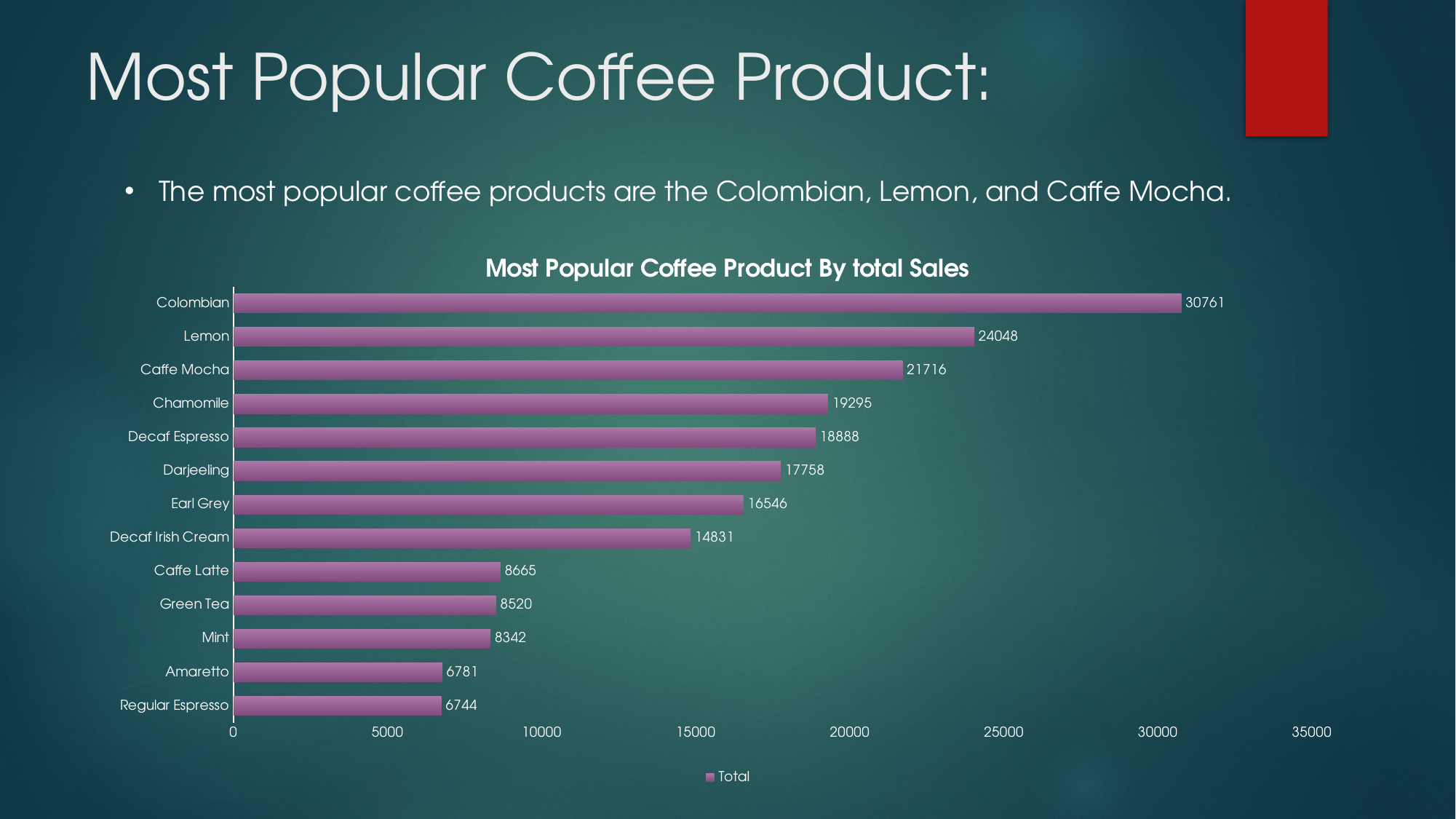

# Most Popular Coffee Product:
The most popular coffee products are the Colombian, Lemon, and Caffe Mocha.

### Chart: Most Popular Coffee Product By total Sales

| Category | Total |
|---|---|
| Regular Espresso | 6744.0 |
| Amaretto | 6781.0 |
| Mint | 8342.0 |
| Green Tea | 8520.0 |
| Caffe Latte | 8665.0 |
| Decaf Irish Cream | 14831.0 |
| Earl Grey | 16546.0 |
| Darjeeling | 17758.0 |
| Decaf Espresso | 18888.0 |
| Chamomile | 19295.0 |
| Caffe Mocha | 21716.0 |
| Lemon | 24048.0 |
| Colombian | 30761.0 |